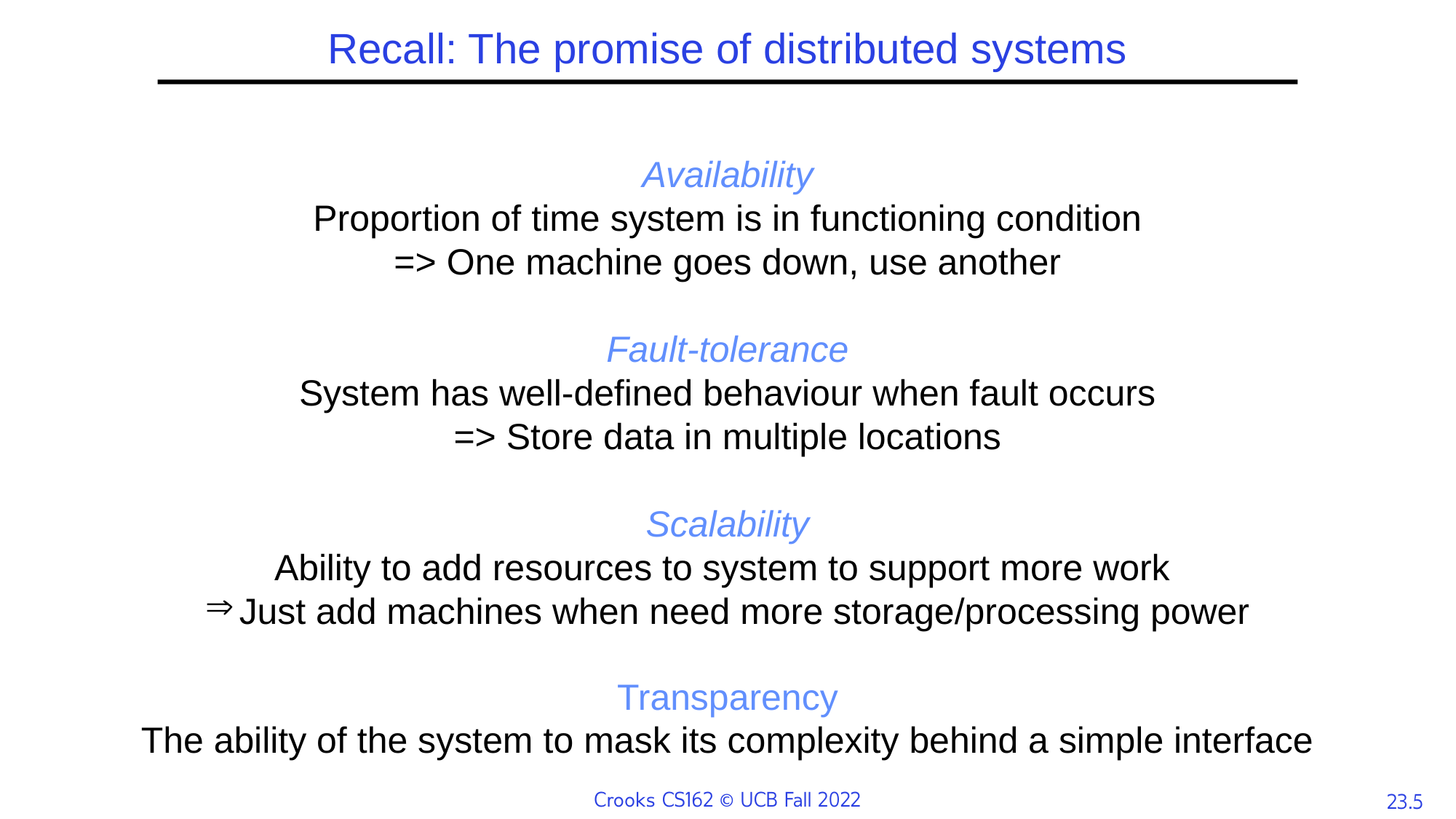

# Recall: The promise of distributed systems
Availability
Proportion of time system is in functioning condition
=> One machine goes down, use another

Fault-tolerance
System has well-defined behaviour when fault occurs
=> Store data in multiple locations

Scalability
Ability to add resources to system to support more work
Just add machines when need more storage/processing power

Transparency
The ability of the system to mask its complexity behind a simple interface